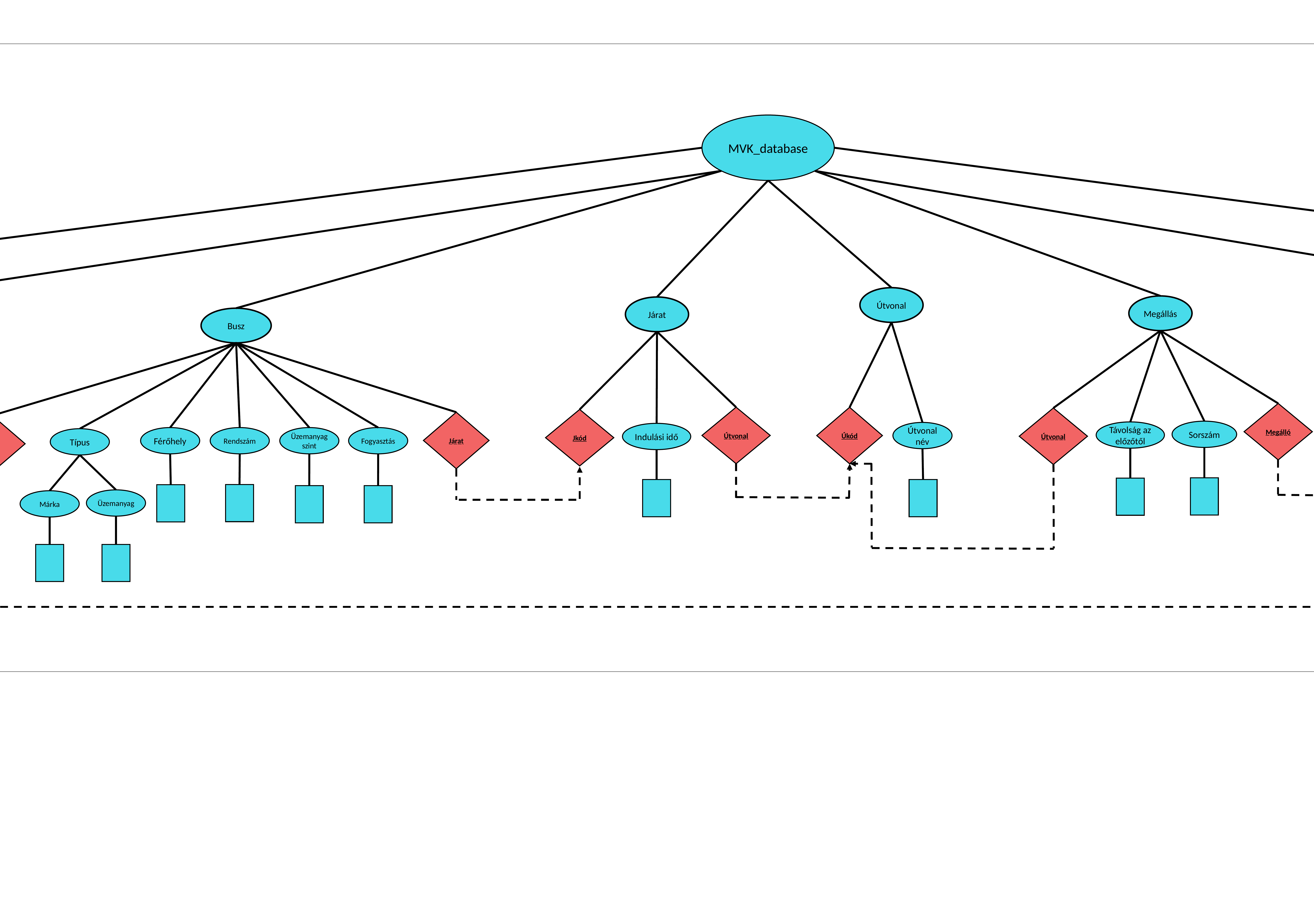

MVK_database
Név
Helyszínek
Név
Név
Megálló
Útvonal
Név
Megállás
Név
Járat
Név
Sofőr
Név
Vezeti
Név
Busz
Hkód
Megálló
Mkód
Helyszin
Útvonal
Úkód
Útvonal
Jkód
Járat
Bkód
Sofőr
Busz
Utca
Város
Házszám
Skód
Fedett
Férőhely
Sorszám
Távolság az előzőtől
Lakhely
Útvonal név
Indulási idő
Férőhely
Rendszám
Üzemanyag szint
Fogyasztás
Típus
Telefonszám
Szül. év
Telefonszám
Név

Üzemanyag
Márka